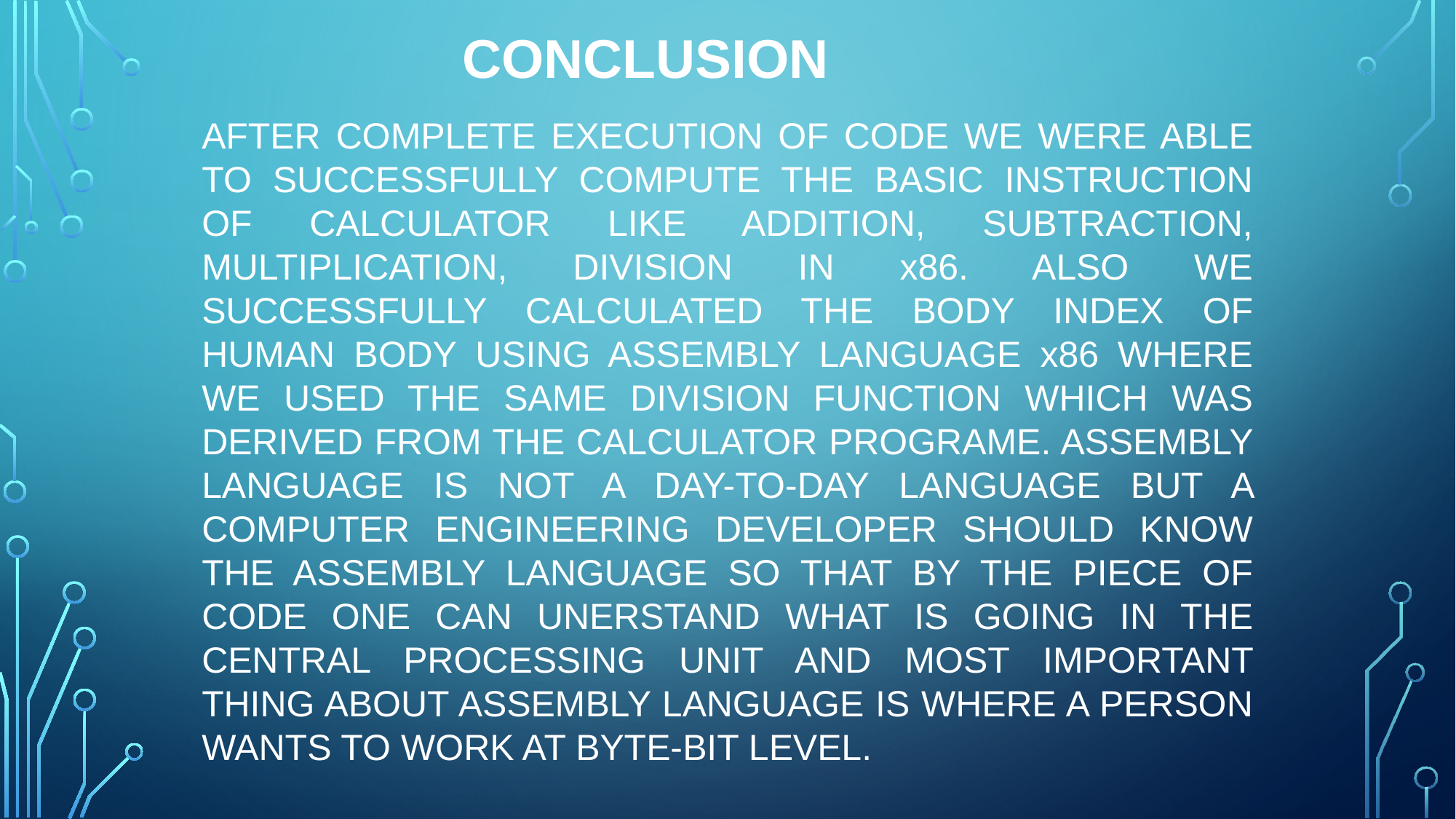

CONCLUSION
AFTER COMPLETE EXECUTION OF CODE WE WERE ABLE TO SUCCESSFULLY COMPUTE THE BASIC INSTRUCTION OF CALCULATOR LIKE ADDITION, SUBTRACTION, MULTIPLICATION, DIVISION IN x86. ALSO WE SUCCESSFULLY CALCULATED THE BODY INDEX OF HUMAN BODY USING ASSEMBLY LANGUAGE x86 WHERE WE USED THE SAME DIVISION FUNCTION WHICH WAS DERIVED FROM THE CALCULATOR PROGRAME. ASSEMBLY LANGUAGE IS NOT A DAY-TO-DAY LANGUAGE BUT A COMPUTER ENGINEERING DEVELOPER SHOULD KNOW THE ASSEMBLY LANGUAGE SO THAT BY THE PIECE OF CODE ONE CAN UNERSTAND WHAT IS GOING IN THE CENTRAL PROCESSING UNIT AND MOST IMPORTANT THING ABOUT ASSEMBLY LANGUAGE IS WHERE A PERSON WANTS TO WORK AT BYTE-BIT LEVEL.